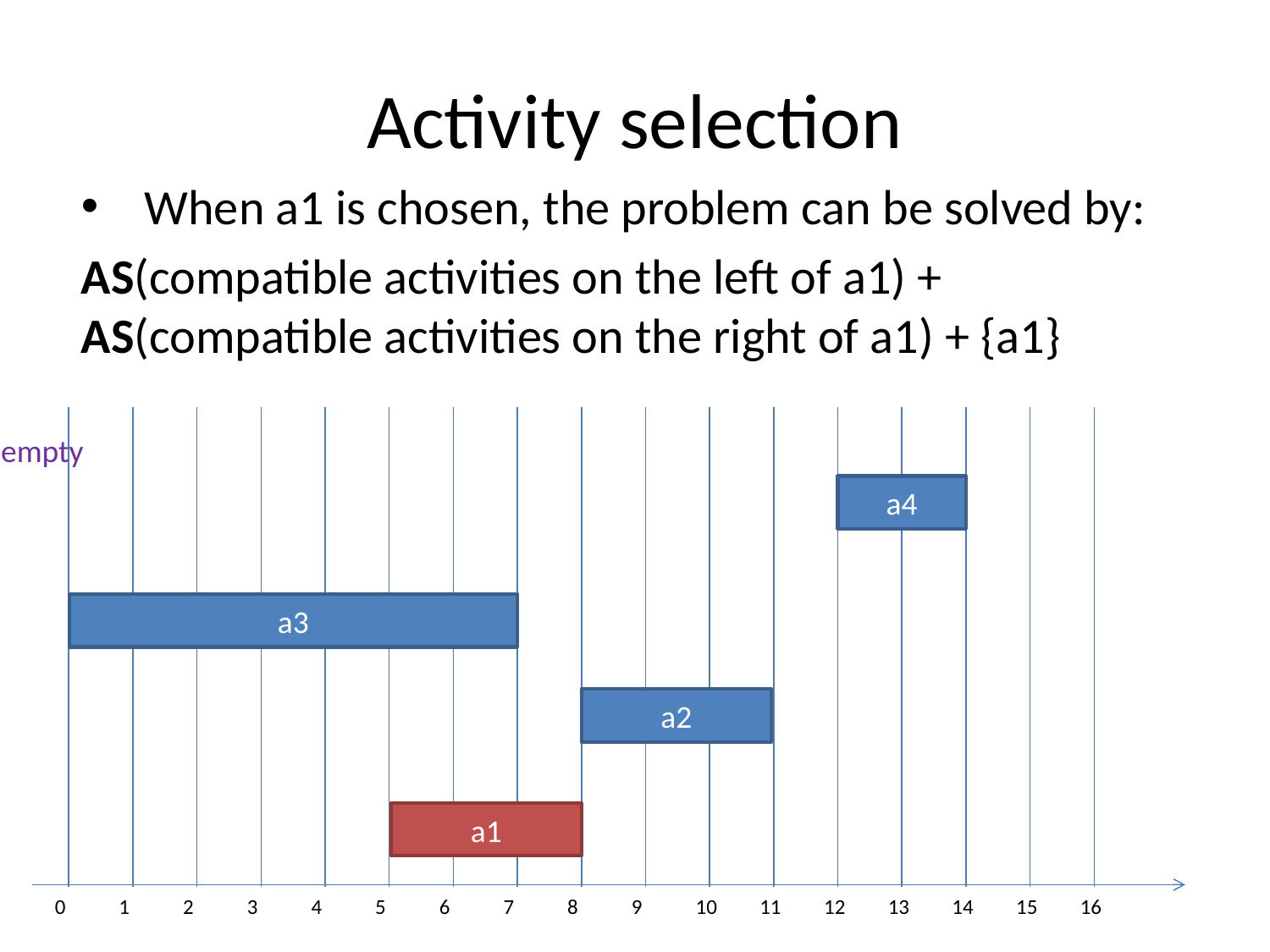

# Activity selection
When a1 is chosen, the problem can be solved by:
AS(compatible activities on the left of a1) + AS(compatible activities on the right of a1) + {a1}

0
1
2
3
4
5
6
7
8
9
10
11
12
13
14
15
16
empty
a4
a3
a2
a1